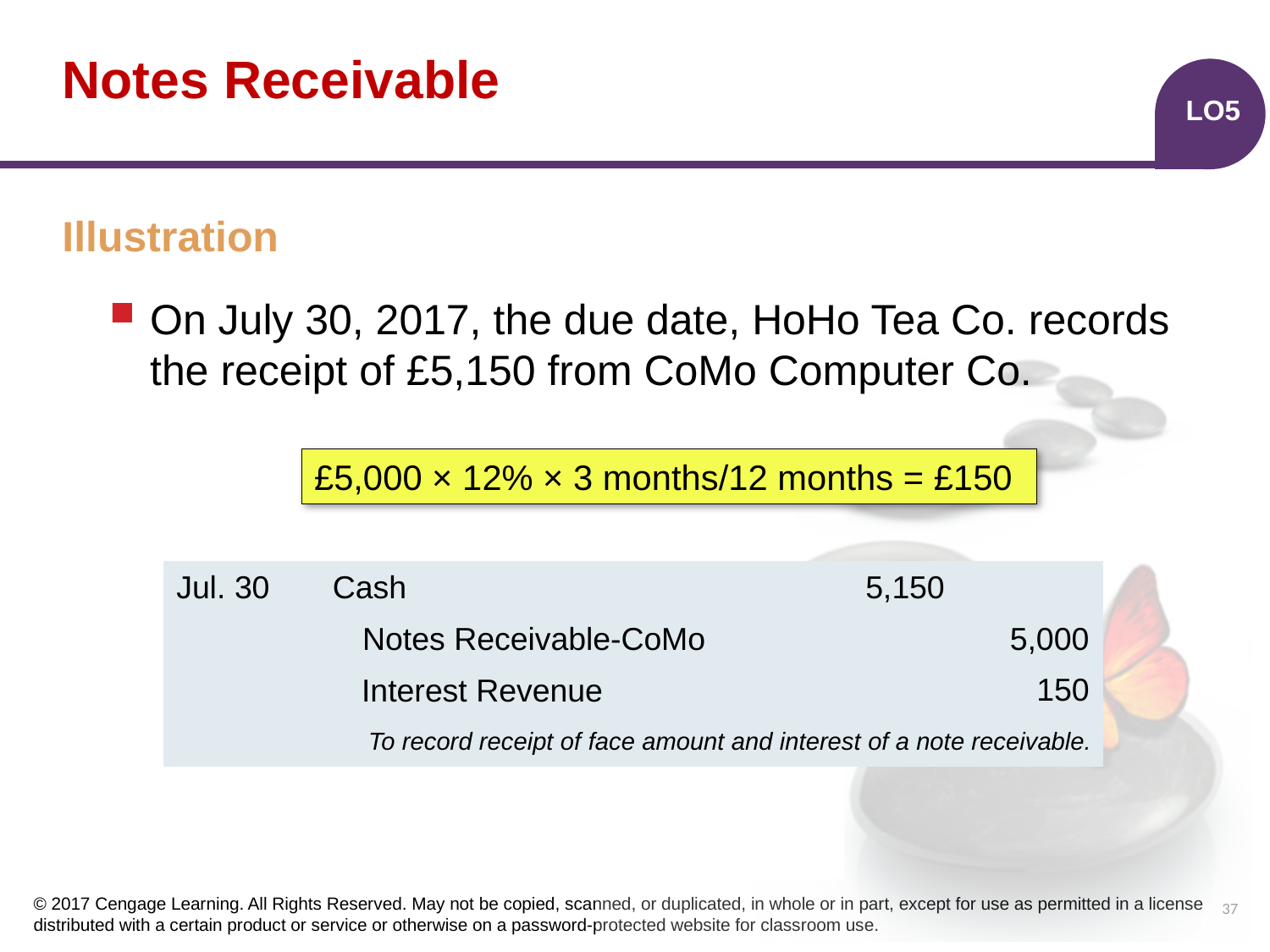

# Notes Receivable
LO5
Illustration
On July 30, 2017, the due date, HoHo Tea Co. records the receipt of £5,150 from CoMo Computer Co.
£5,000 × 12% × 3 months/12 months = £150
|  |  |  |  |  |
| --- | --- | --- | --- | --- |
|  |  |  |  |  |
|  |  |  |  |  |
|  |  |  |  |  |
Jul. 30
Cash
5,150
5,000
Notes Receivable-CoMo
150
Interest Revenue
To record receipt of face amount and interest of a note receivable.
37